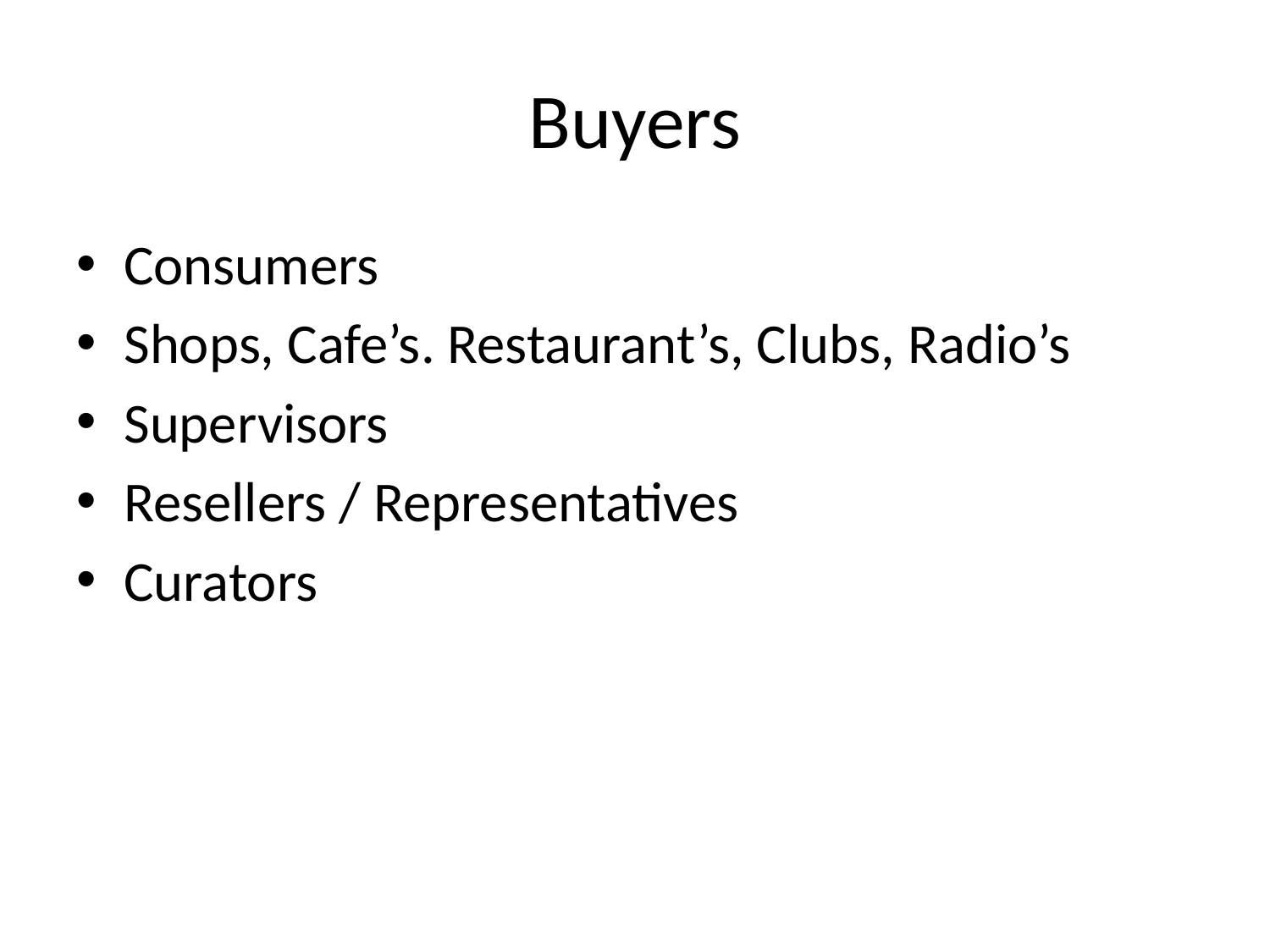

# Buyers
Consumers
Shops, Cafe’s. Restaurant’s, Clubs, Radio’s
Supervisors
Resellers / Representatives
Curators